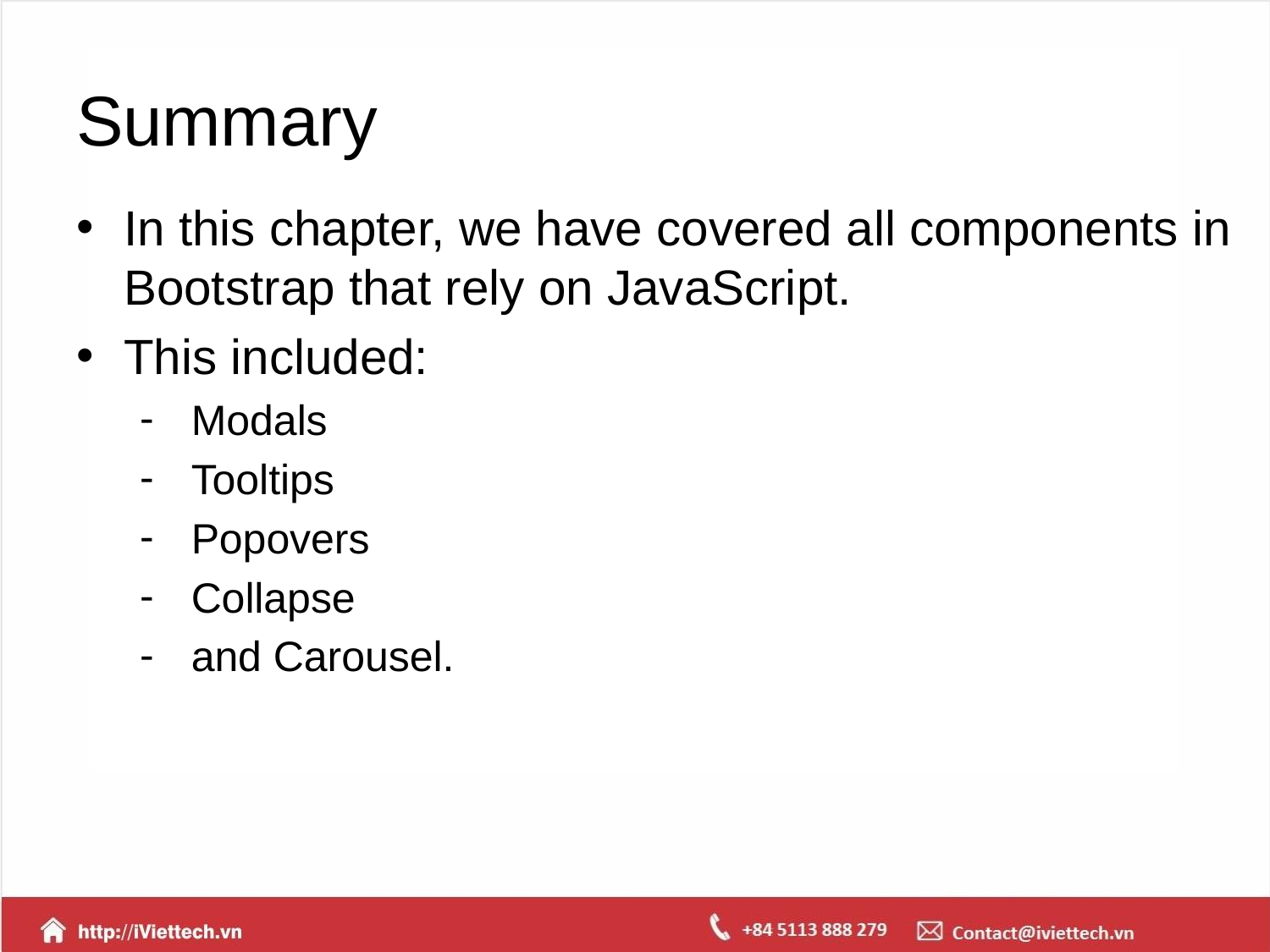

# Summary
In this chapter, we have covered all components in Bootstrap that rely on JavaScript.
This included:
 Modals
 Tooltips
 Popovers
 Collapse
 and Carousel.